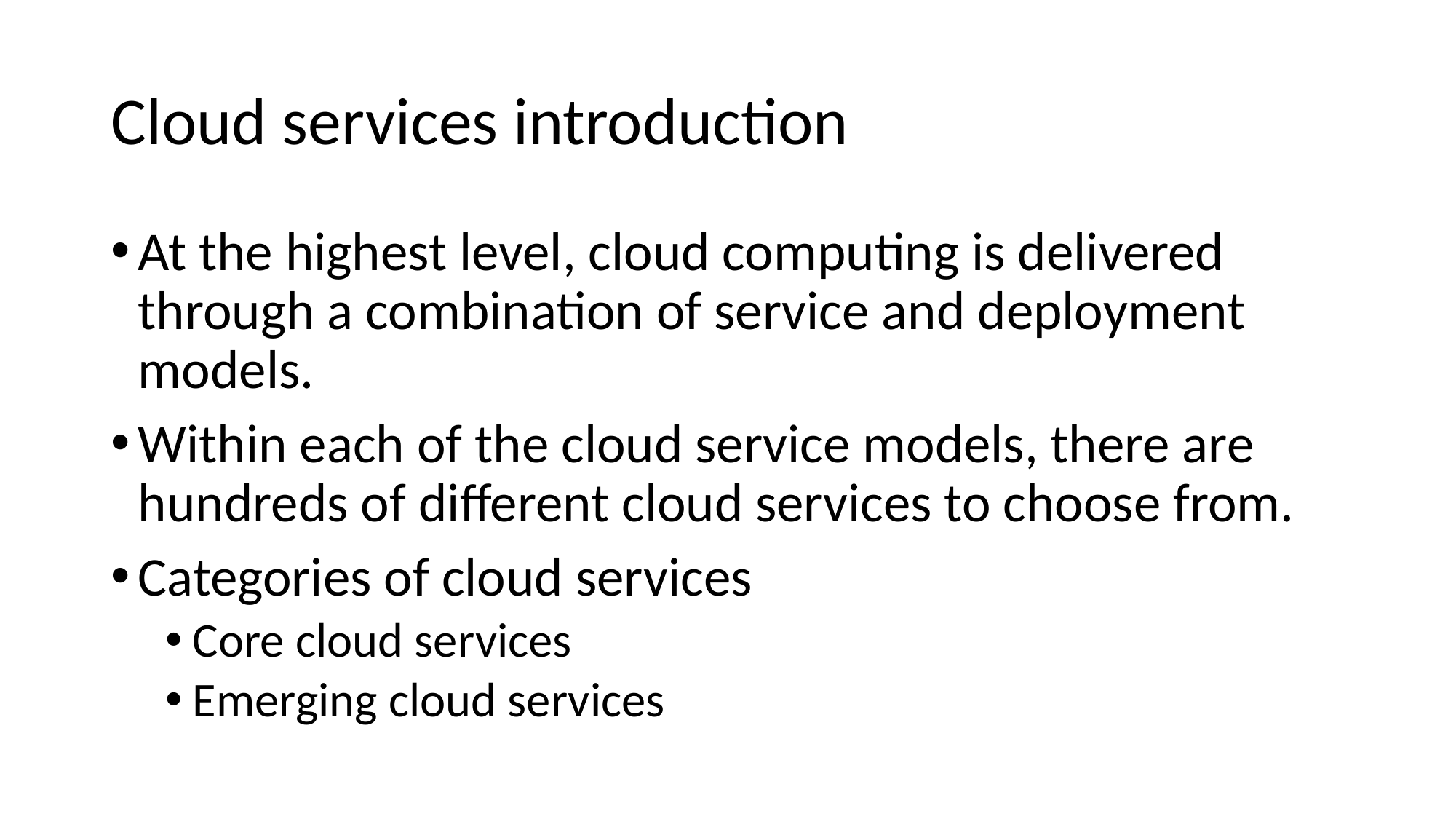

# Cloud services introduction
At the highest level, cloud computing is delivered through a combination of service and deployment models.
Within each of the cloud service models, there are hundreds of different cloud services to choose from.
Categories of cloud services
Core cloud services
Emerging cloud services